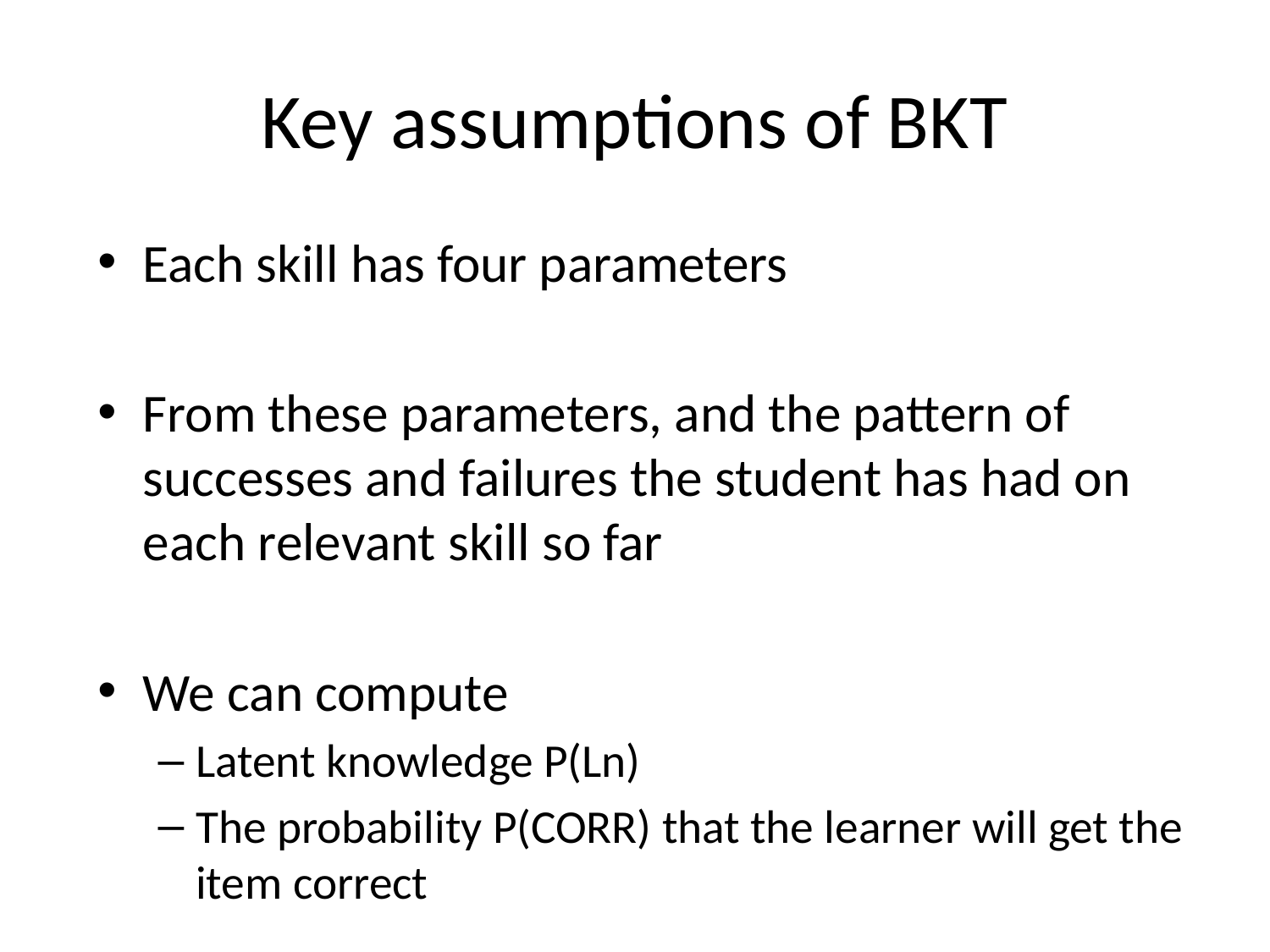

# Key assumptions of BKT
Each skill has four parameters

From these parameters, and the pattern of successes and failures the student has had on each relevant skill so far

We can compute
Latent knowledge P(Ln)
The probability P(CORR) that the learner will get the item correct